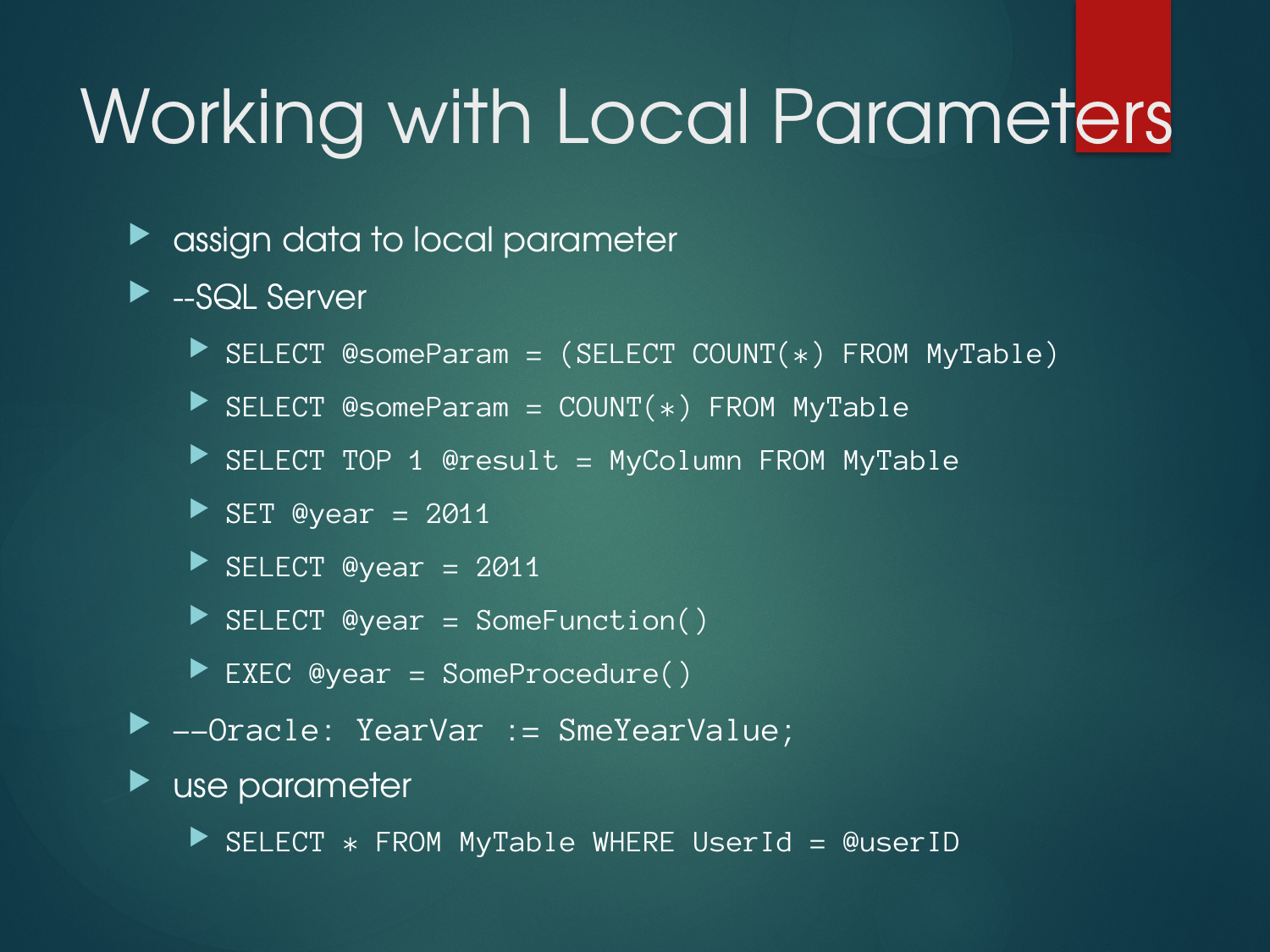

# Working with Local Parameters
assign data to local parameter
--SQL Server
SELECT @someParam = (SELECT COUNT(*) FROM MyTable)
SELECT @someParam = COUNT(*) FROM MyTable
SELECT TOP 1 @result = MyColumn FROM MyTable
SET @year = 2011
SELECT @year = 2011
SELECT @year = SomeFunction()
EXEC @year = SomeProcedure()
--Oracle: YearVar := SmeYearValue;
use parameter
SELECT * FROM MyTable WHERE UserId = @userID